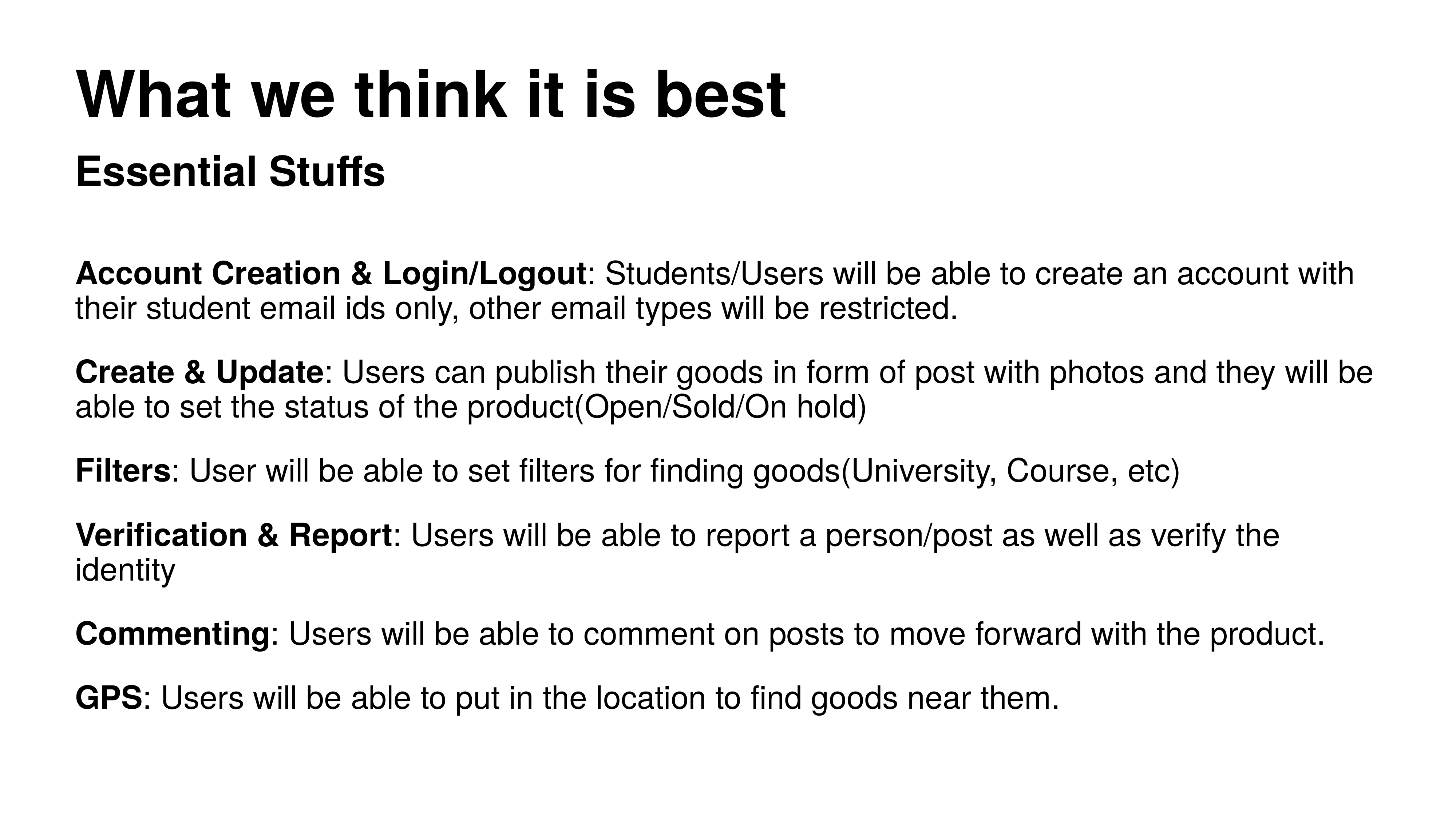

# What we think it is best
Essential Stuffs
Account Creation & Login/Logout: Students/Users will be able to create an account with their student email ids only, other email types will be restricted.
Create & Update: Users can publish their goods in form of post with photos and they will be able to set the status of the product(Open/Sold/On hold)
Filters: User will be able to set filters for finding goods(University, Course, etc)
Verification & Report: Users will be able to report a person/post as well as verify the identity
Commenting: Users will be able to comment on posts to move forward with the product.
GPS: Users will be able to put in the location to find goods near them.